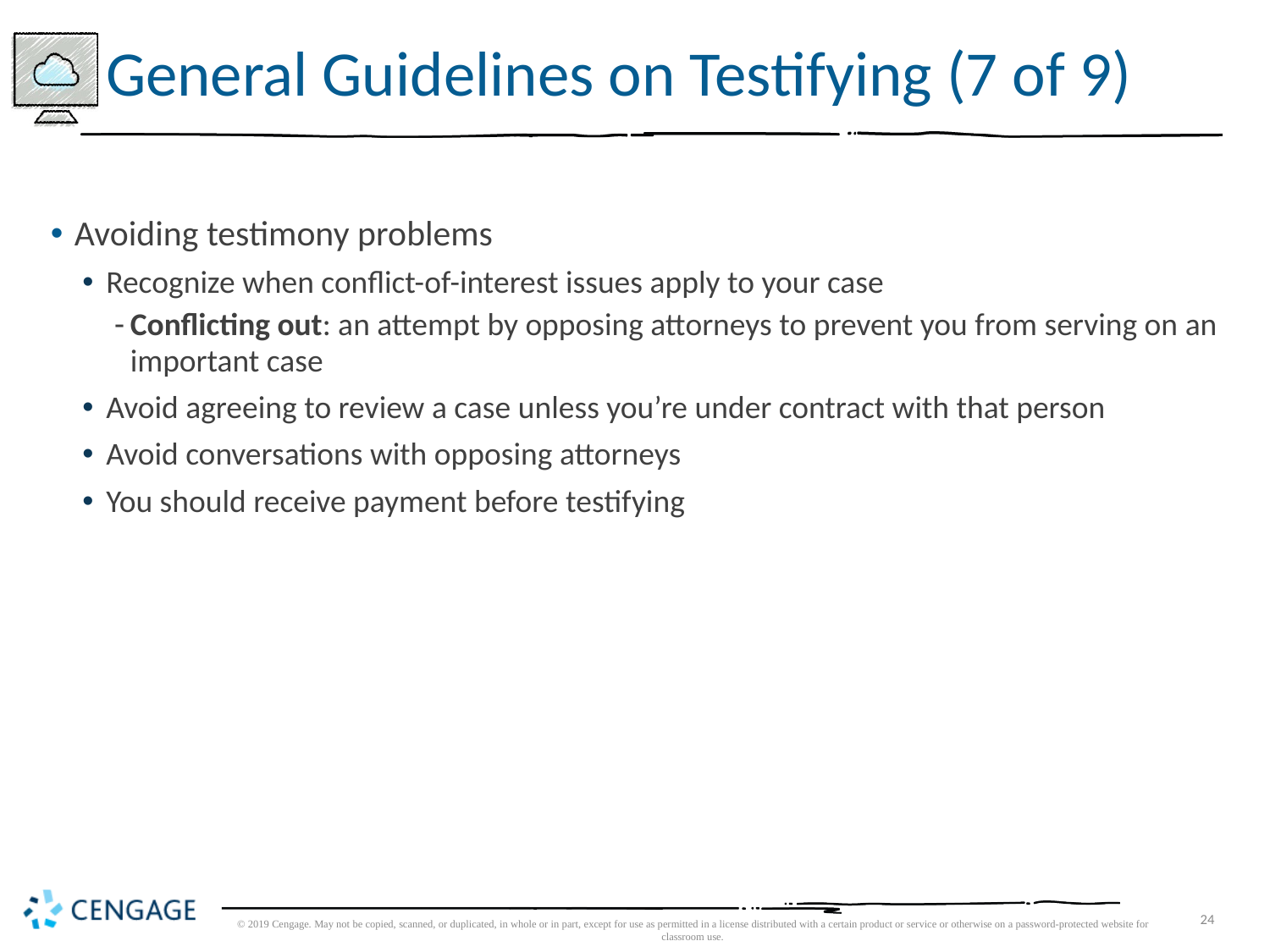

# General Guidelines on Testifying (7 of 9)
Avoiding testimony problems
Recognize when conflict-of-interest issues apply to your case
Conflicting out: an attempt by opposing attorneys to prevent you from serving on an important case
Avoid agreeing to review a case unless you’re under contract with that person
Avoid conversations with opposing attorneys
You should receive payment before testifying

© 2019 Cengage. May not be copied, scanned, or duplicated, in whole or in part, except for use as permitted in a license distributed with a certain product or service or otherwise on a password-protected website for classroom use.